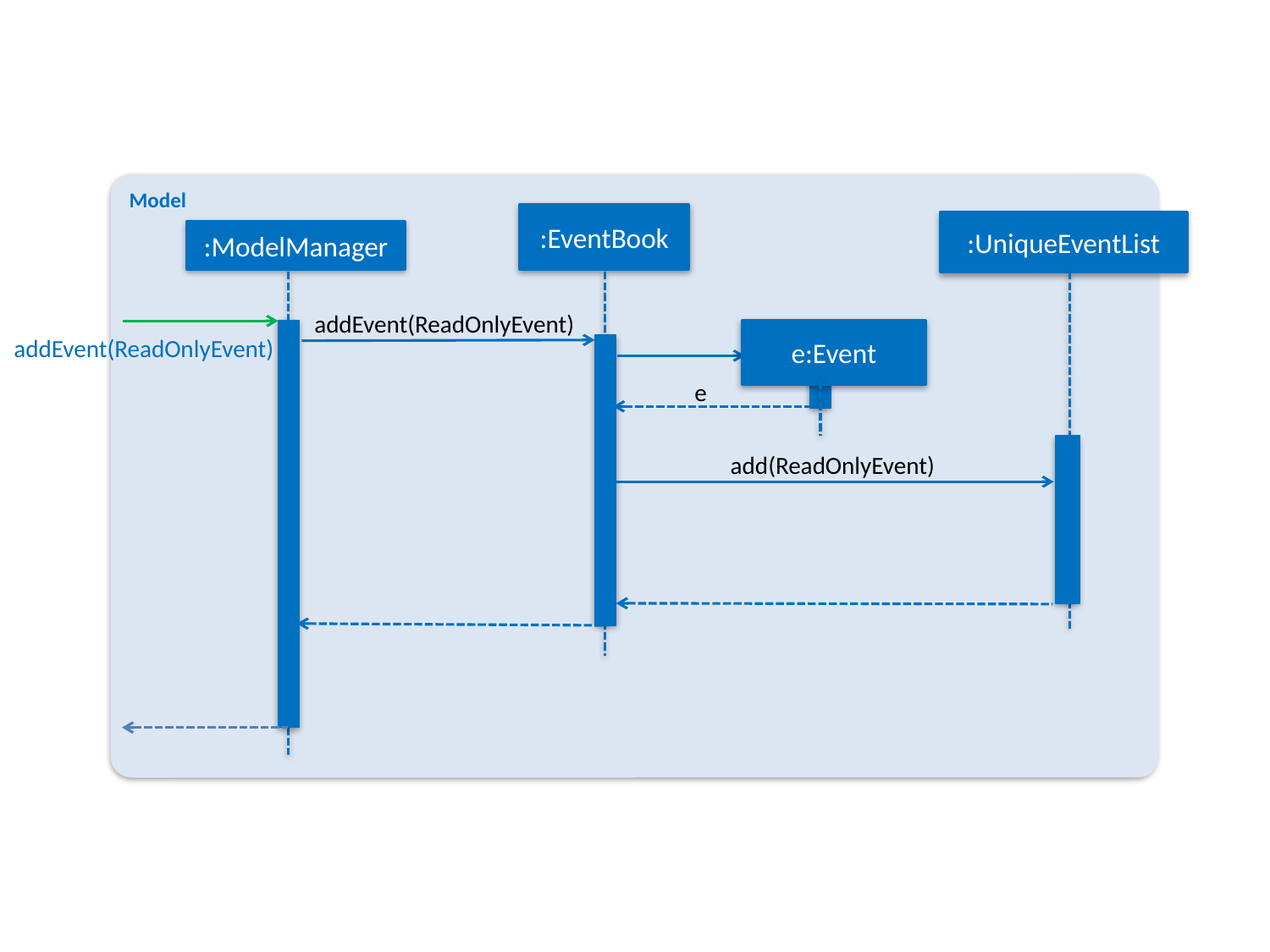

Model
:EventBook
:UniqueEventList
:ModelManager
addEvent(ReadOnlyEvent)

e:Event
addEvent(ReadOnlyEvent)

e

add(ReadOnlyEvent)